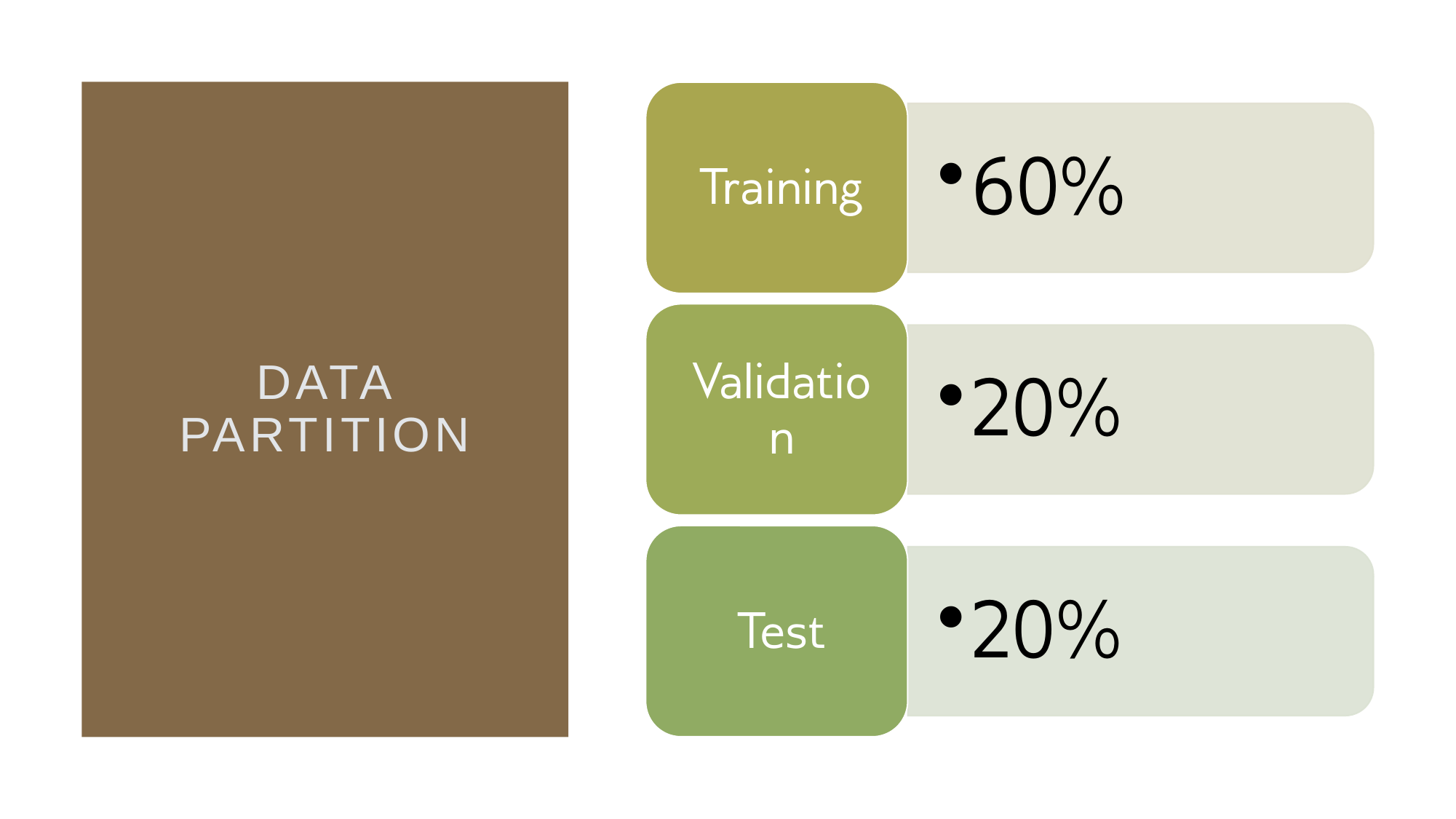

60%
Training
20%
Validation
20%
Test
# Data Partition